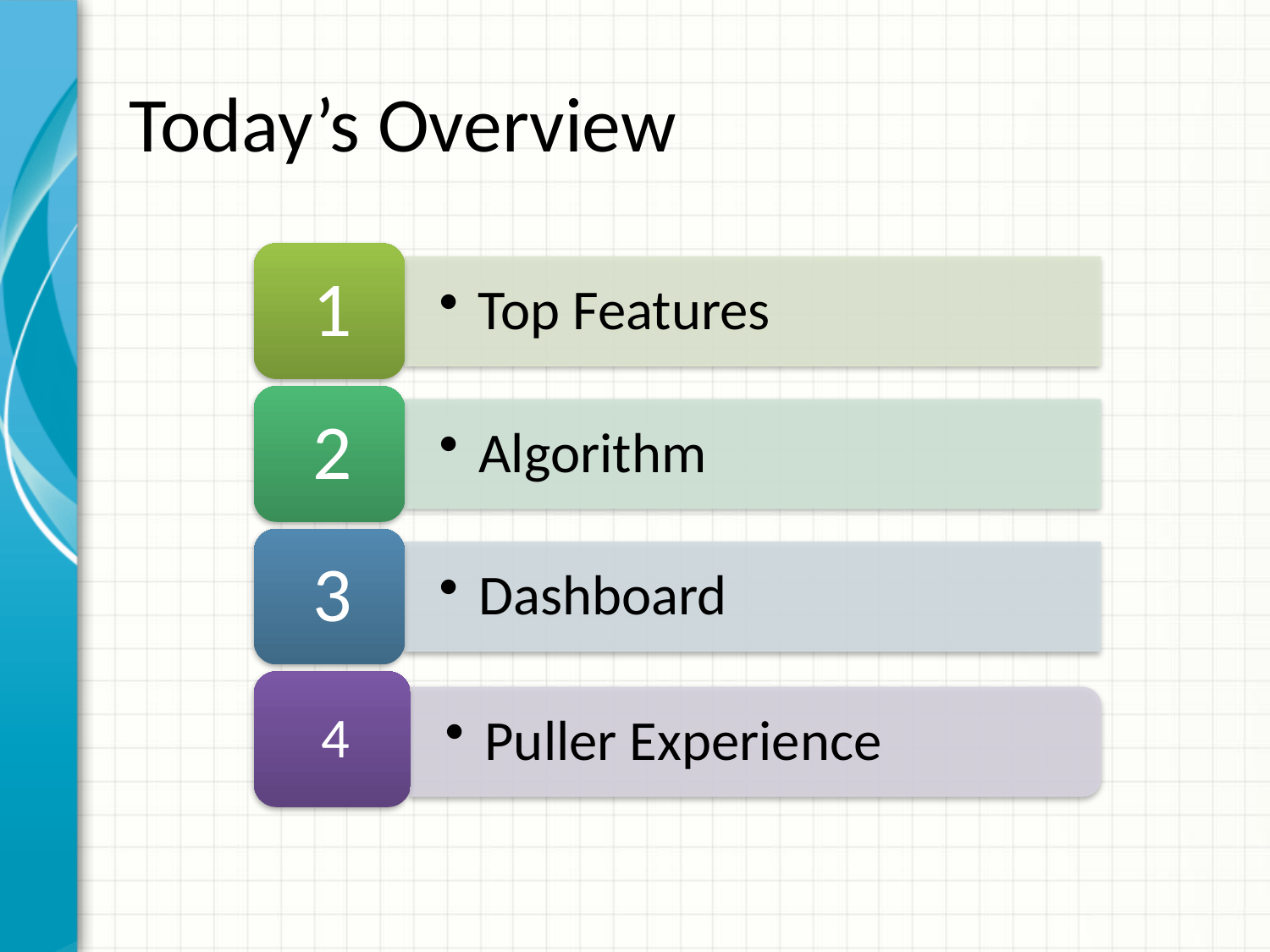

# Today’s Overview
Top Features
1
Algorithm
2
Dashboard
3
Puller Experience
4